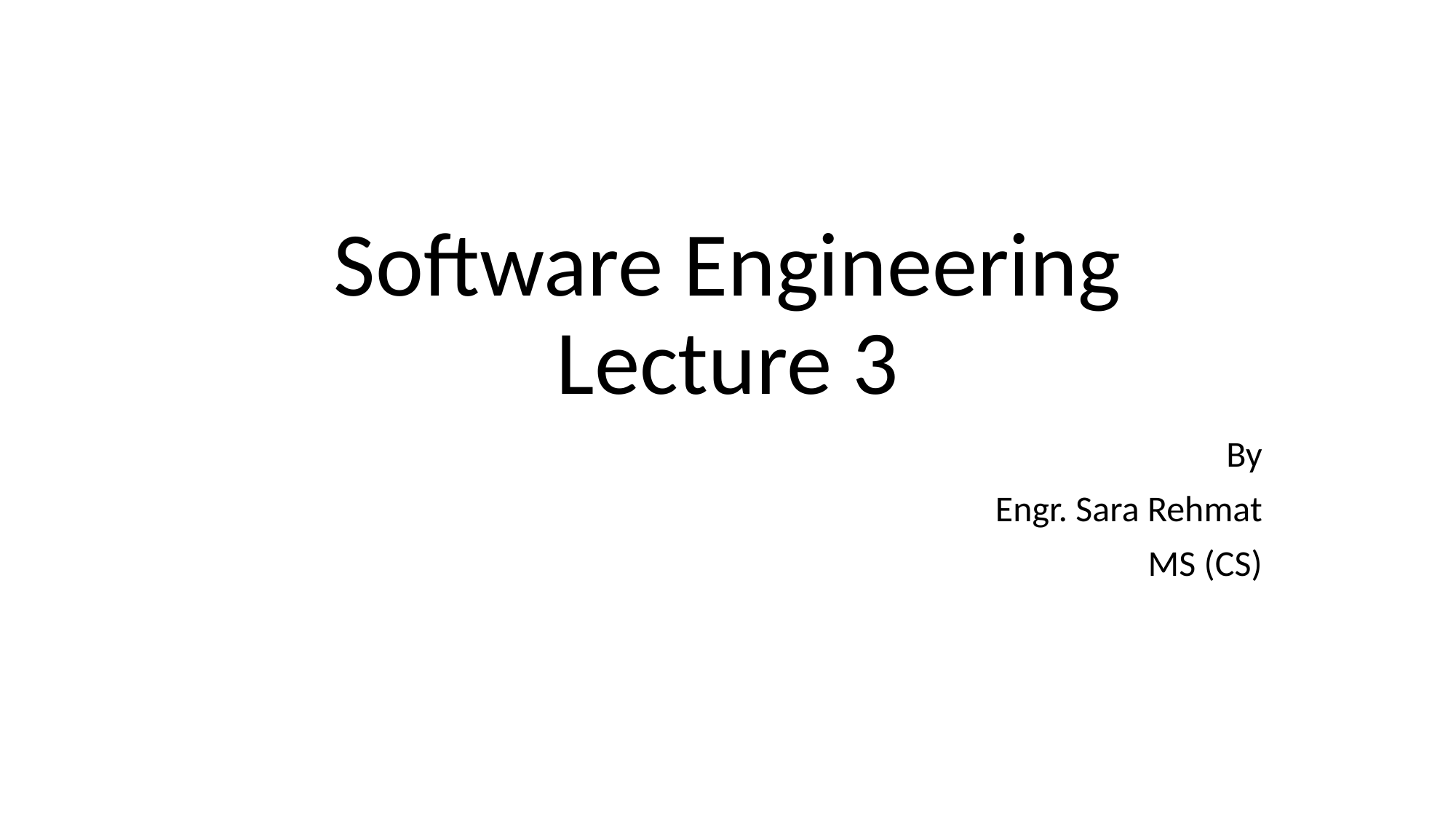

# Software Engineering Lecture 3
By
Engr. Sara Rehmat
MS (CS)